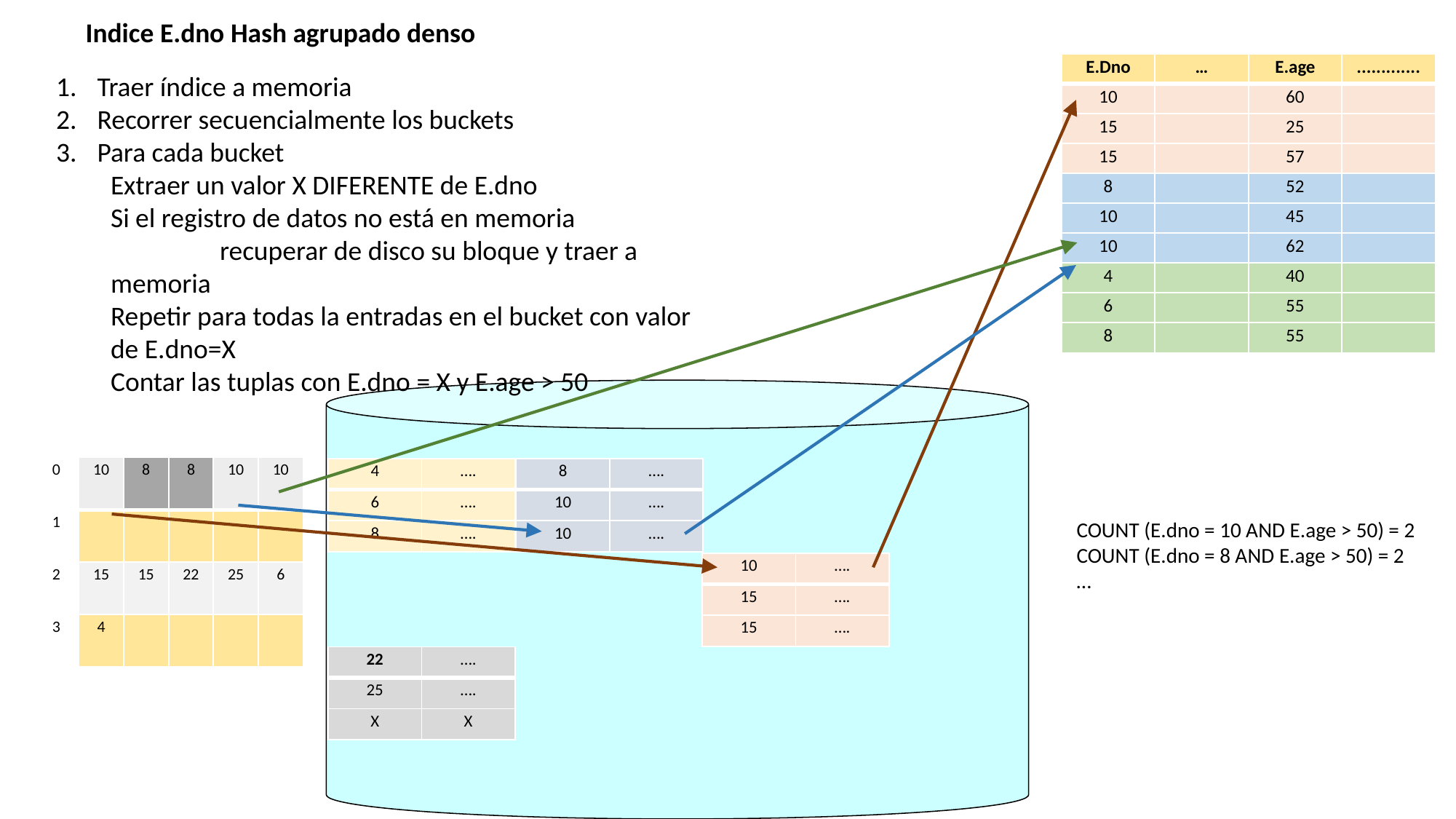

Indice E.dno Hash agrupado denso
| E.Dno | … | E.age | ............. |
| --- | --- | --- | --- |
| 10 |  | 60 |  |
| 15 |  | 25 |  |
| 15 |  | 57 |  |
| 8 |  | 52 |  |
| 10 |  | 45 |  |
| 10 |  | 62 |  |
| 4 |  | 40 |  |
| 6 |  | 55 |  |
| 8 |  | 55 |  |
Traer índice a memoria
Recorrer secuencialmente los buckets
Para cada bucket
Extraer un valor X DIFERENTE de E.dno
Si el registro de datos no está en memoria
	recuperar de disco su bloque y traer a memoria
Repetir para todas la entradas en el bucket con valor de E.dno=X
Contar las tuplas con E.dno = X y E.age > 50

| 0 | 10 | 8 | 8 | 10 | 10 |
| --- | --- | --- | --- | --- | --- |
| 1 |  |  |  |  |  |
| 2 | 15 | 15 | 22 | 25 | 6 |
| 3 | 4 |  |  |  |  |
| 4 | …. |
| --- | --- |
| 6 | …. |
| 8 | …. |
| 8 | …. |
| --- | --- |
| 10 | …. |
| 10 | …. |
COUNT (E.dno = 10 AND E.age > 50) = 2
COUNT (E.dno = 8 AND E.age > 50) = 2
…
| 10 | …. |
| --- | --- |
| 15 | …. |
| 15 | …. |
| 22 | …. |
| --- | --- |
| 25 | …. |
| X | X |